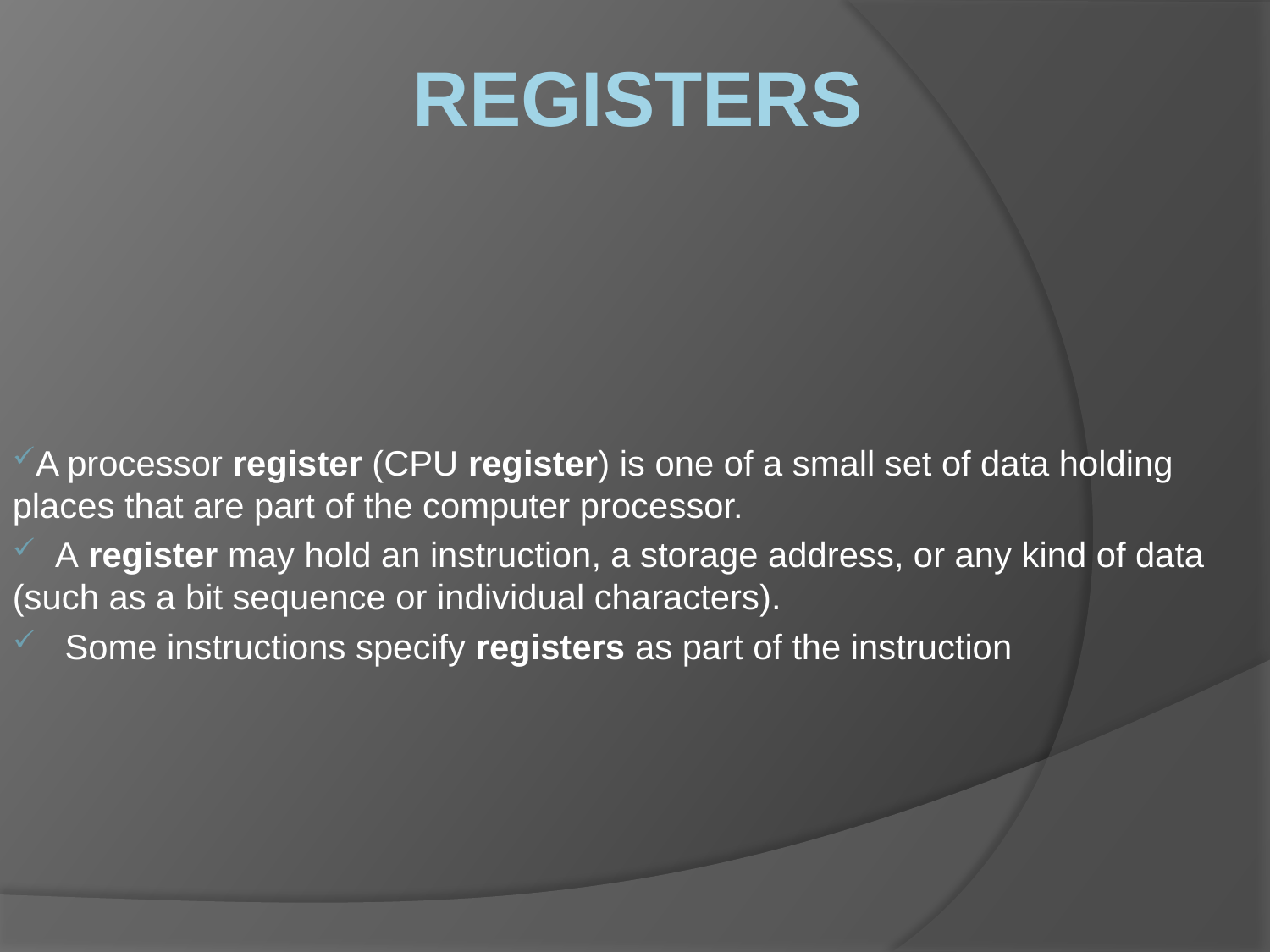

# REGISTERS
A processor register (CPU register) is one of a small set of data holding places that are part of the computer processor.
  A register may hold an instruction, a storage address, or any kind of data (such as a bit sequence or individual characters).
   Some instructions specify registers as part of the instruction